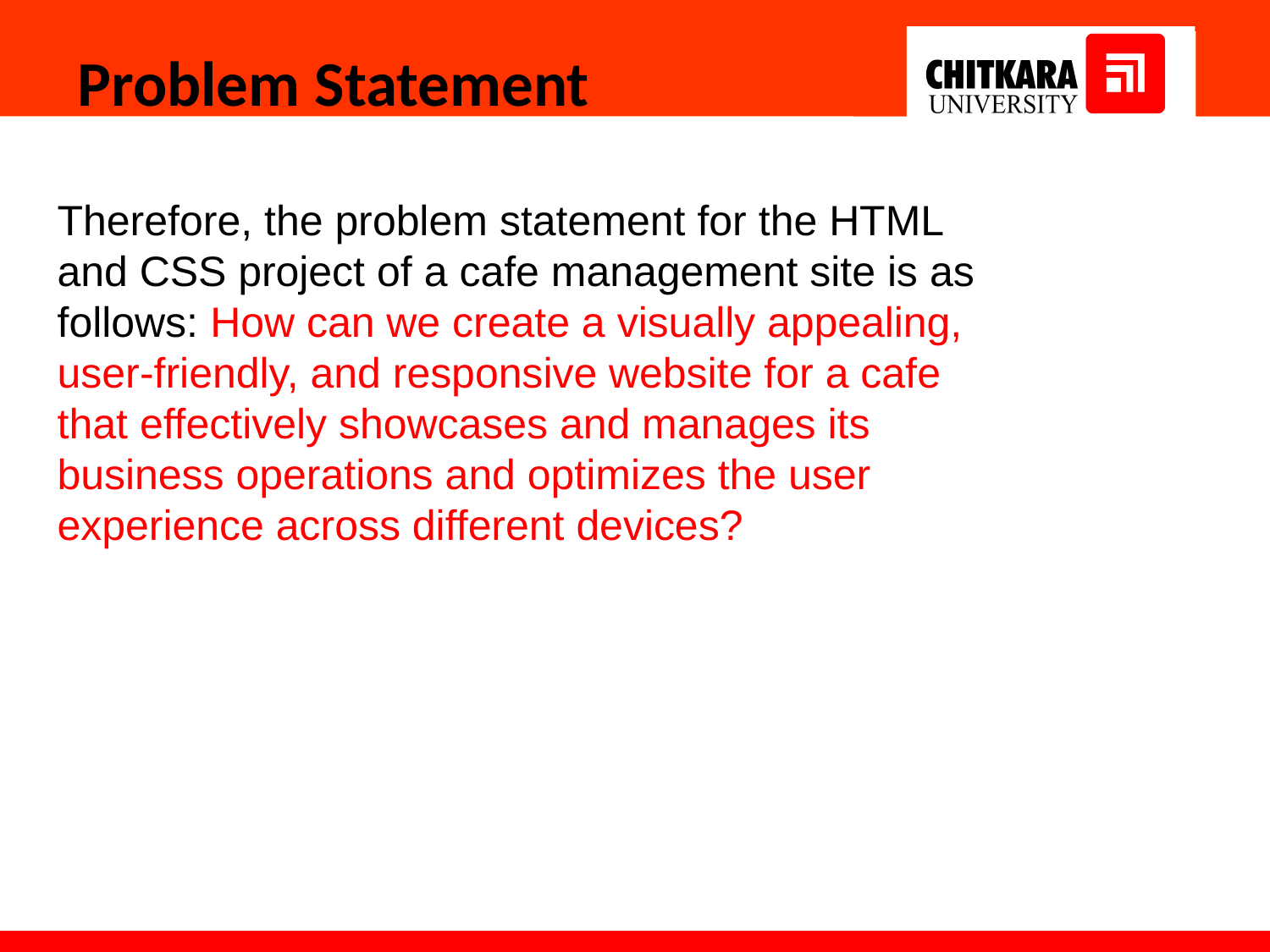

Problem Statement

Therefore, the problem statement for the HTML and CSS project of a cafe management site is as follows: How can we create a visually appealing, user-friendly, and responsive website for a cafe that effectively showcases and manages its business operations and optimizes the user experience across different devices?